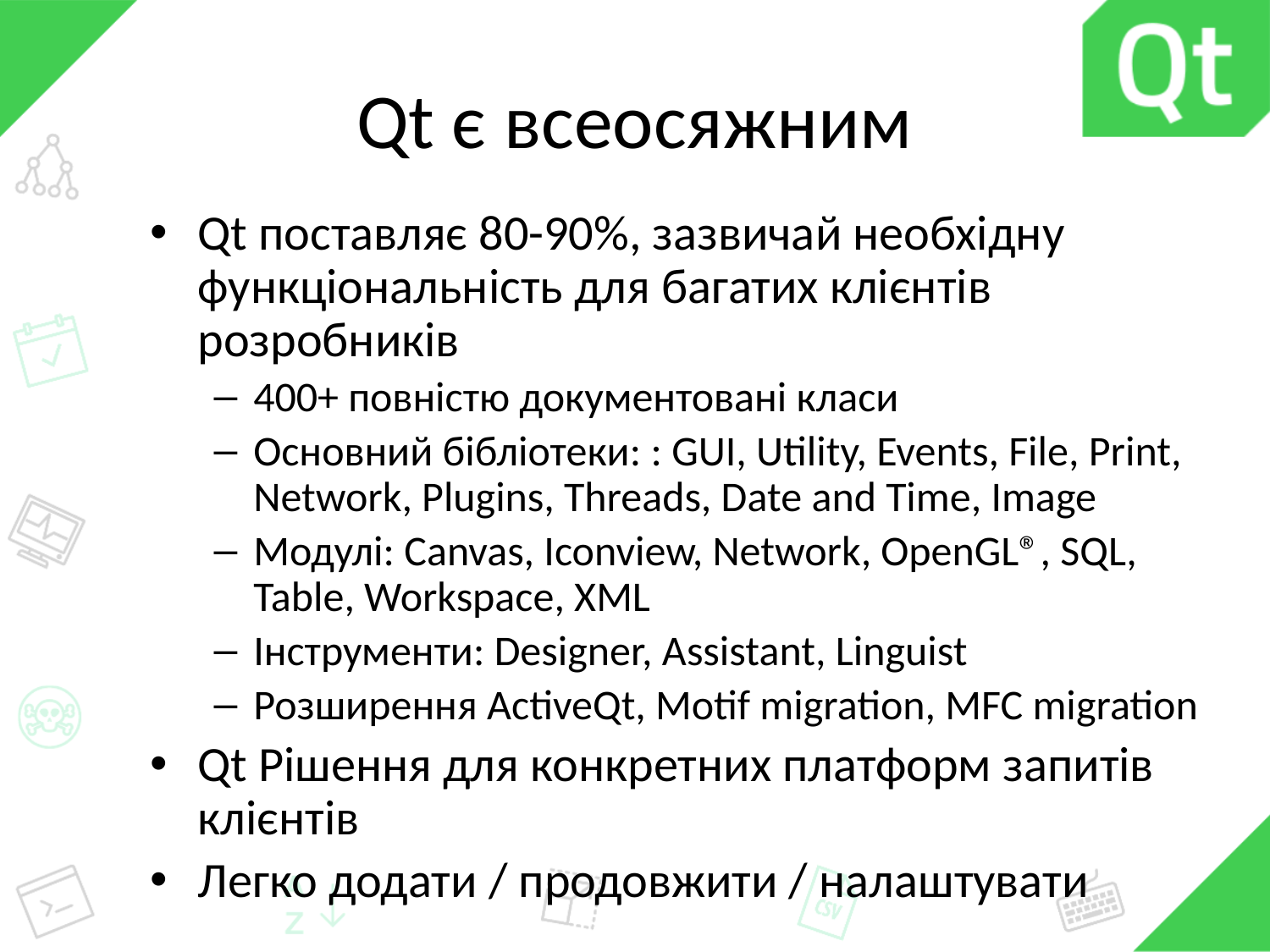

# Qt є всеосяжним
Qt поставляє 80-90%, зазвичай необхідну функціональність для багатих клієнтів розробників
400+ повністю документовані класи
Основний бібліотеки: : GUI, Utility, Events, File, Print, Network, Plugins, Threads, Date and Time, Image
Модулі: Canvas, Iconview, Network, OpenGL®, SQL, Table, Workspace, XML
Інструменти: Designer, Assistant, Linguist
Розширення ActiveQt, Motif migration, MFC migration
Qt Рішення для конкретних платформ запитів клієнтів
Легко додати / продовжити / налаштувати